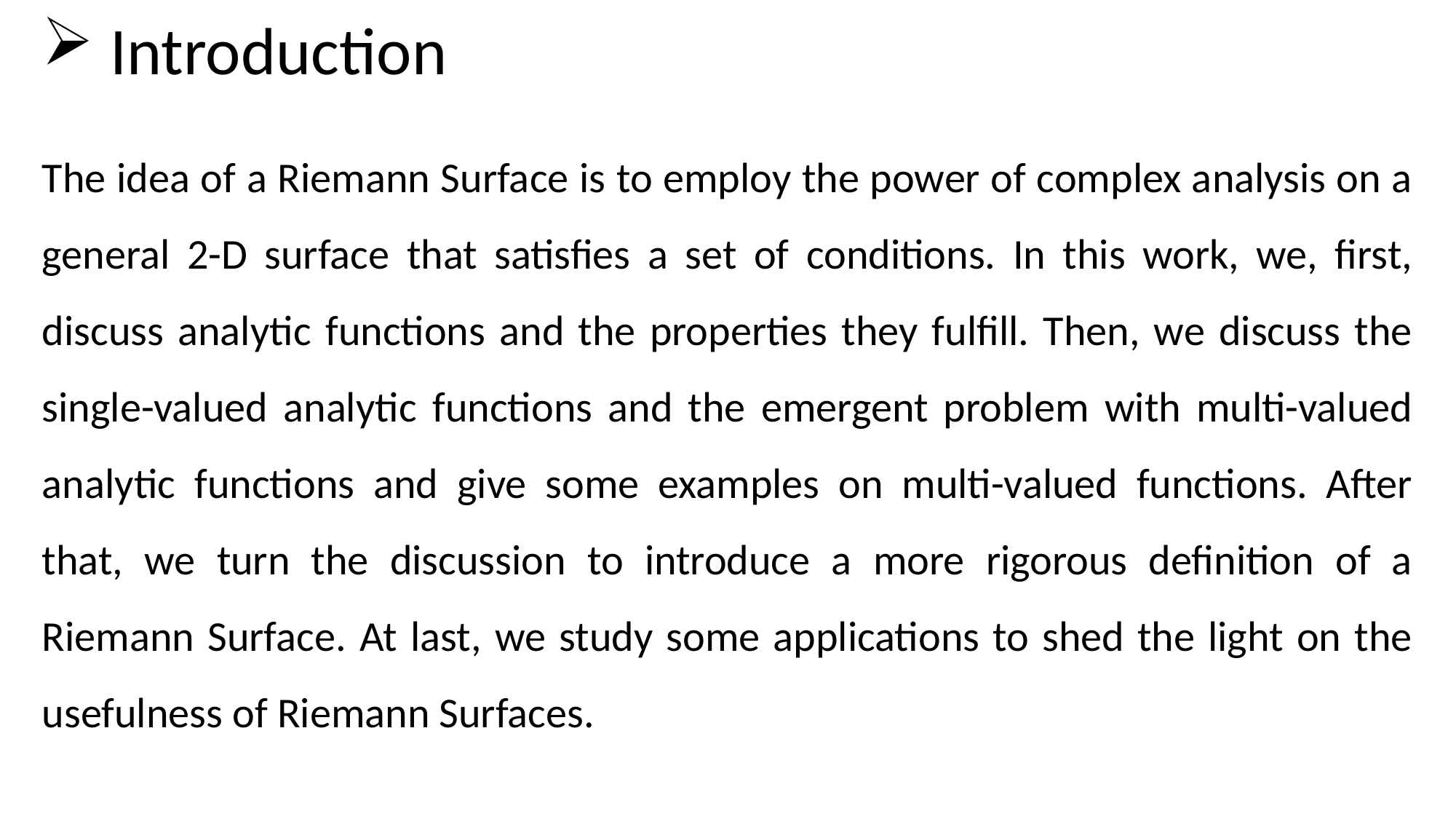

# Introduction
The idea of a Riemann Surface is to employ the power of complex analysis on a general 2-D surface that satisfies a set of conditions. In this work, we, first, discuss analytic functions and the properties they fulfill. Then, we discuss the single-valued analytic functions and the emergent problem with multi-valued analytic functions and give some examples on multi-valued functions. After that, we turn the discussion to introduce a more rigorous definition of a Riemann Surface. At last, we study some applications to shed the light on the usefulness of Riemann Surfaces.